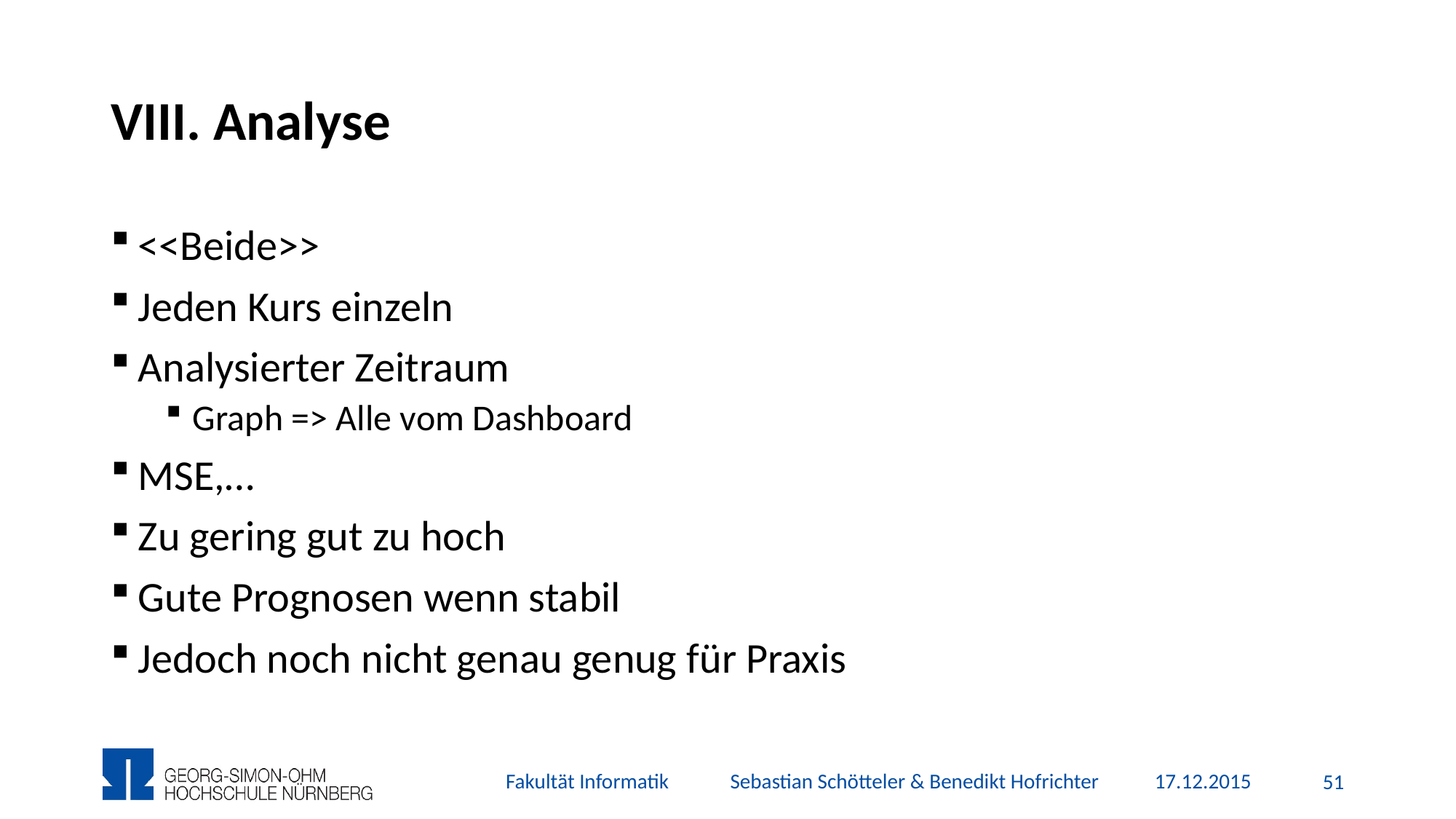

# Analyse
<<Beide>>
Jeden Kurs einzeln
Analysierter Zeitraum
Graph => Alle vom Dashboard
MSE,…
Zu gering gut zu hoch
Gute Prognosen wenn stabil
Jedoch noch nicht genau genug für Praxis

Fakultät Informatik             Sebastian Schötteler & Benedikt Hofrichter
17.12.2015
51